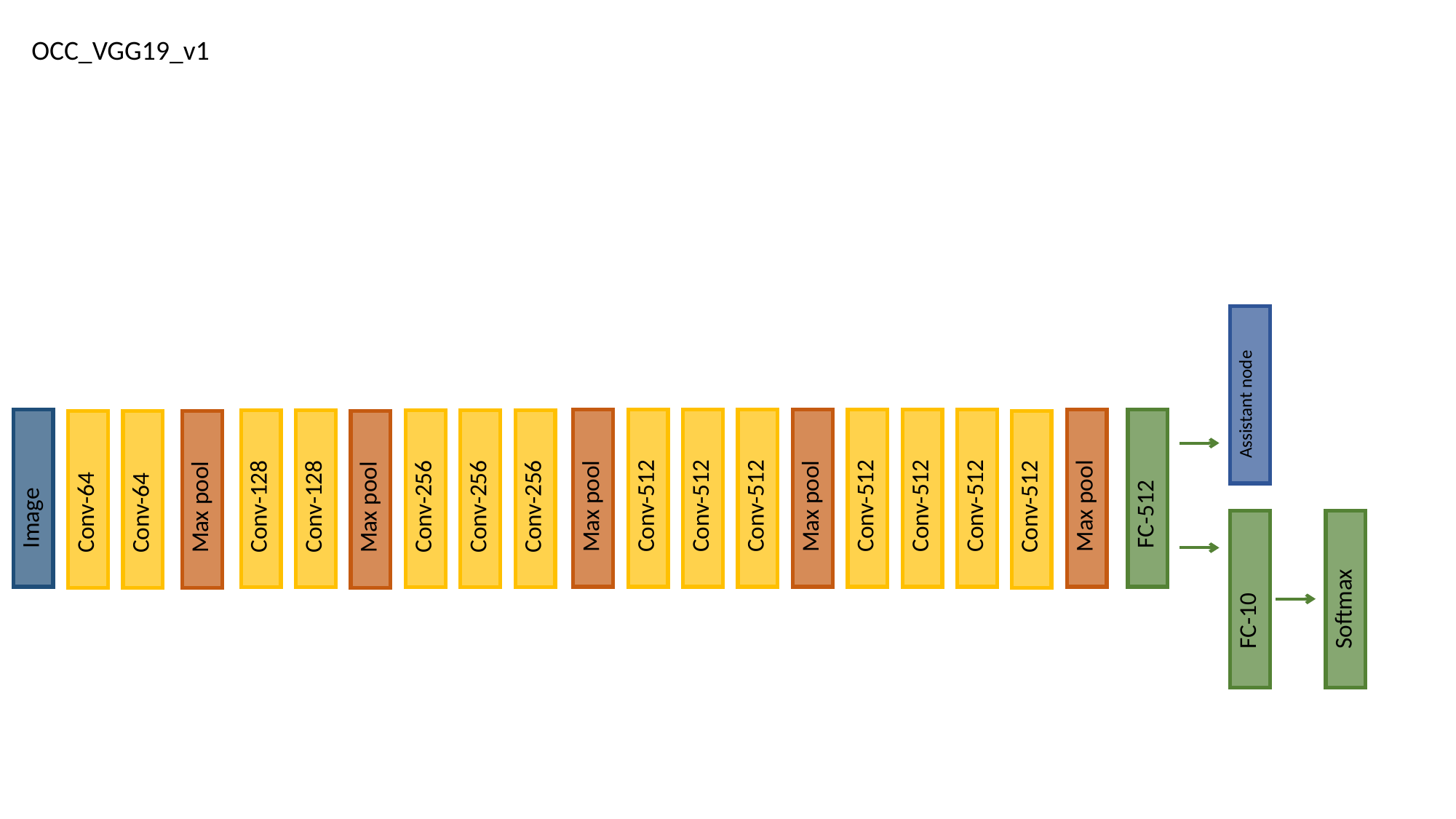

OCC_VGG19_v1
Assistant node

FC-512

Conv-512

Conv-512

Conv-512

Max pool

Max pool

Conv-512

Conv-512

Conv-512

Max pool

Conv-64

Conv-128

Conv-128

Conv-256

Conv-256

Conv-256

Conv-64

Max pool

Max pool

Conv-512

Image
FC-10

Softmax